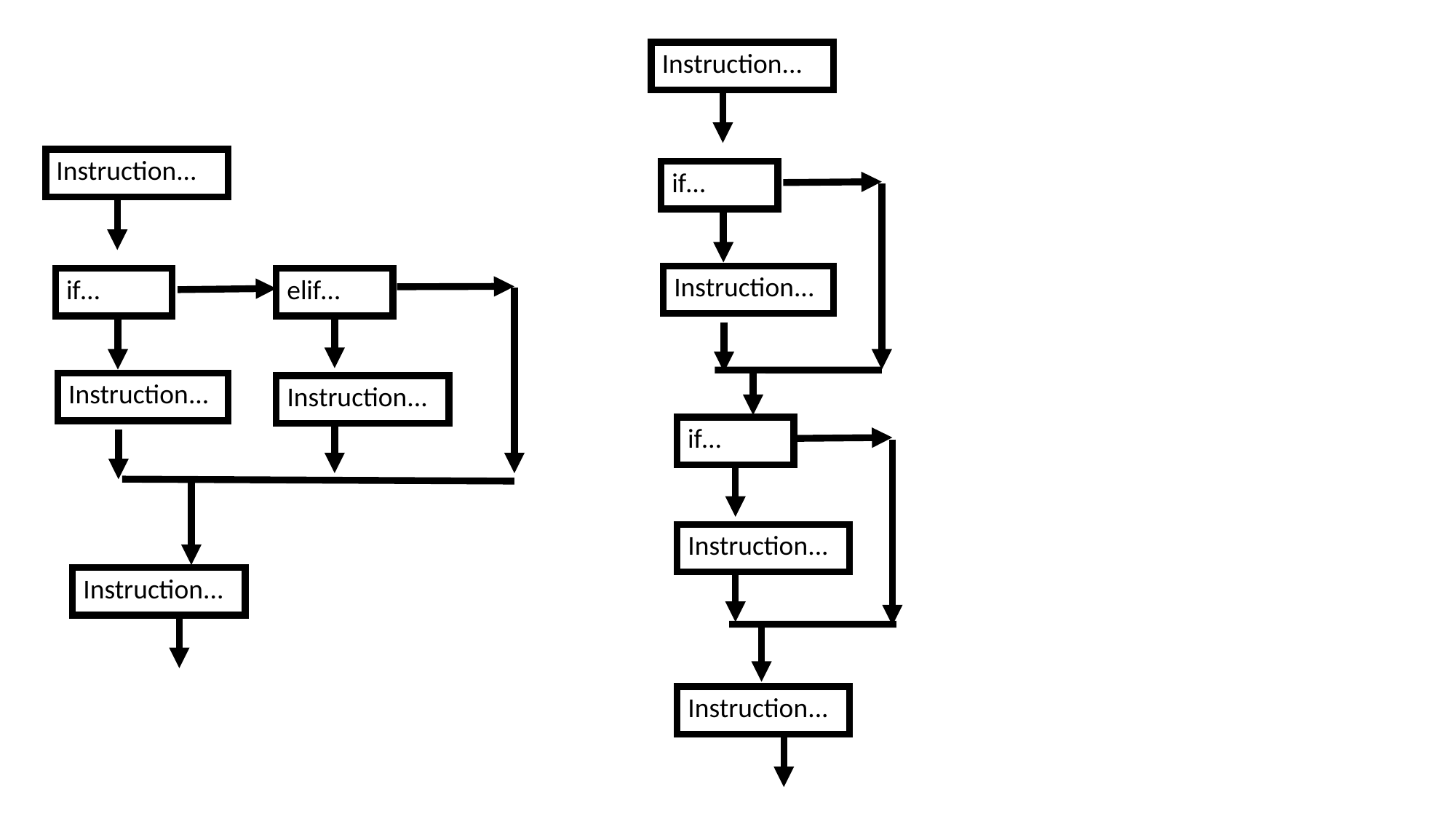

Instruction...

Instruction...

if…

Instruction...

if…

elif…

Instruction...

Instruction...

if…

Instruction...

Instruction...

Instruction...